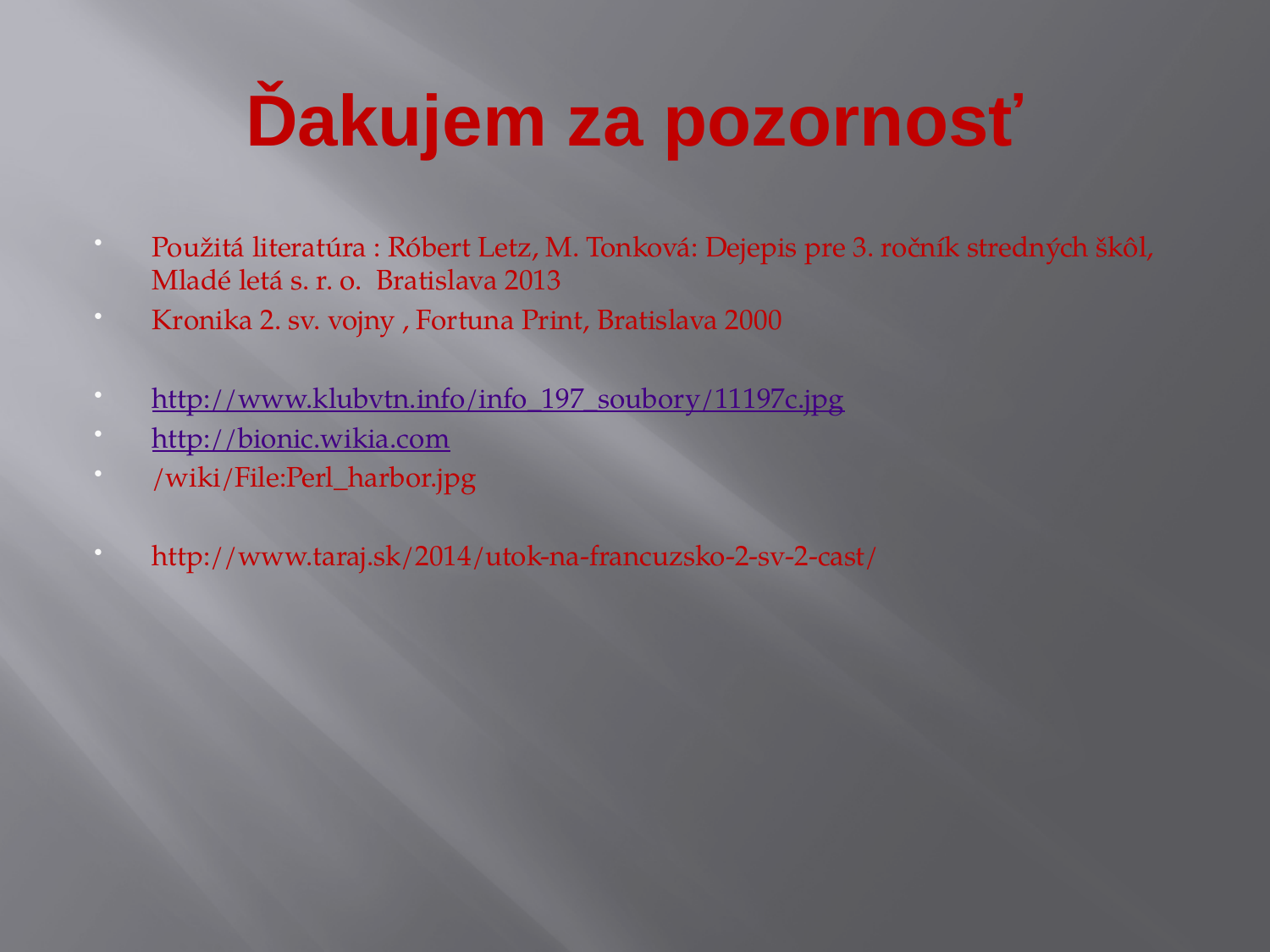

# Ďakujem za pozornosť
Použitá literatúra : Róbert Letz, M. Tonková: Dejepis pre 3. ročník stredných škôl, Mladé letá s. r. o.  Bratislava 2013
Kronika 2. sv. vojny , Fortuna Print, Bratislava 2000

http://www.klubvtn.info/info_197_soubory/11197c.jpg
http://bionic.wikia.com
/wiki/File:Perl_harbor.jpg

http://www.taraj.sk/2014/utok-na-francuzsko-2-sv-2-cast/